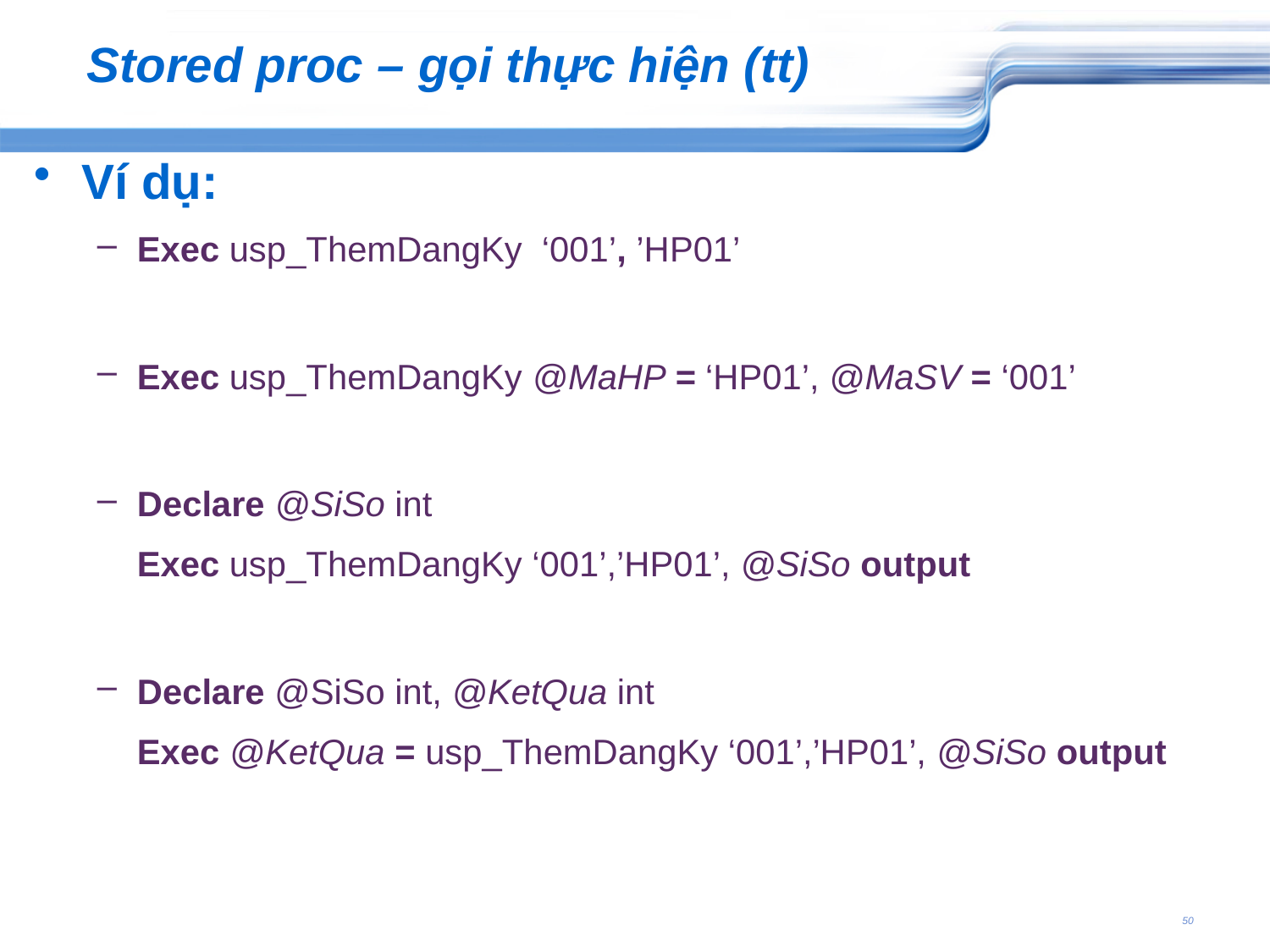

# Stored proc – gọi thực hiện (tt)
Ví dụ:
Exec usp_ThemDangKy  ‘001’, ’HP01’

Exec usp_ThemDangKy @MaHP = ‘HP01’, @MaSV = ‘001’

Declare @SiSo int
	Exec usp_ThemDangKy ‘001’,’HP01’, @SiSo output

Declare @SiSo int, @KetQua int
	Exec @KetQua = usp_ThemDangKy ‘001’,’HP01’, @SiSo output

50